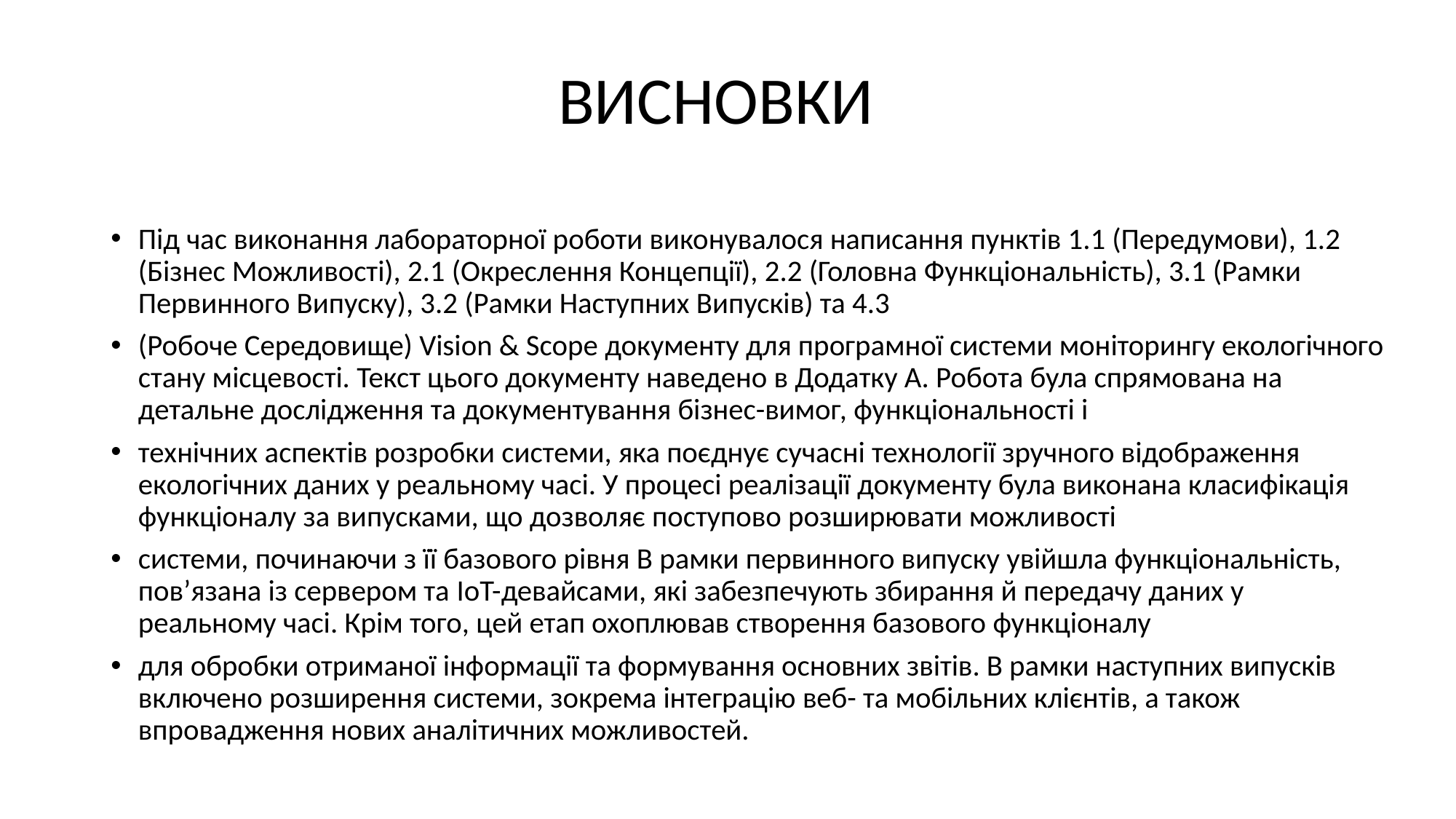

# ВИСНОВКИ
Під час виконання лабораторної роботи виконувалося написання пунктів 1.1 (Передумови), 1.2 (Бізнес Можливості), 2.1 (Окреслення Концепції), 2.2 (Головна Функціональність), 3.1 (Рамки Первинного Випуску), 3.2 (Рамки Наступних Випусків) та 4.3
(Робоче Середовище) Vision & Scope документу для програмної системи моніторингу екологічного стану місцевості. Текст цього документу наведено в Додатку А. Робота була спрямована на детальне дослідження та документування бізнес-вимог, функціональності і
технічних аспектів розробки системи, яка поєднує сучасні технології зручного відображення екологічних даних у реальному часі. У процесі реалізації документу була виконана класифікація функціоналу за випусками, що дозволяє поступово розширювати можливості
системи, починаючи з її базового рівня В рамки первинного випуску увійшла функціональність, пов’язана із сервером та IoT-девайсами, які забезпечують збирання й передачу даних у реальному часі. Крім того, цей етап охоплював створення базового функціоналу
для обробки отриманої інформації та формування основних звітів. В рамки наступних випусків включено розширення системи, зокрема інтеграцію веб- та мобільних клієнтів, а також впровадження нових аналітичних можливостей.